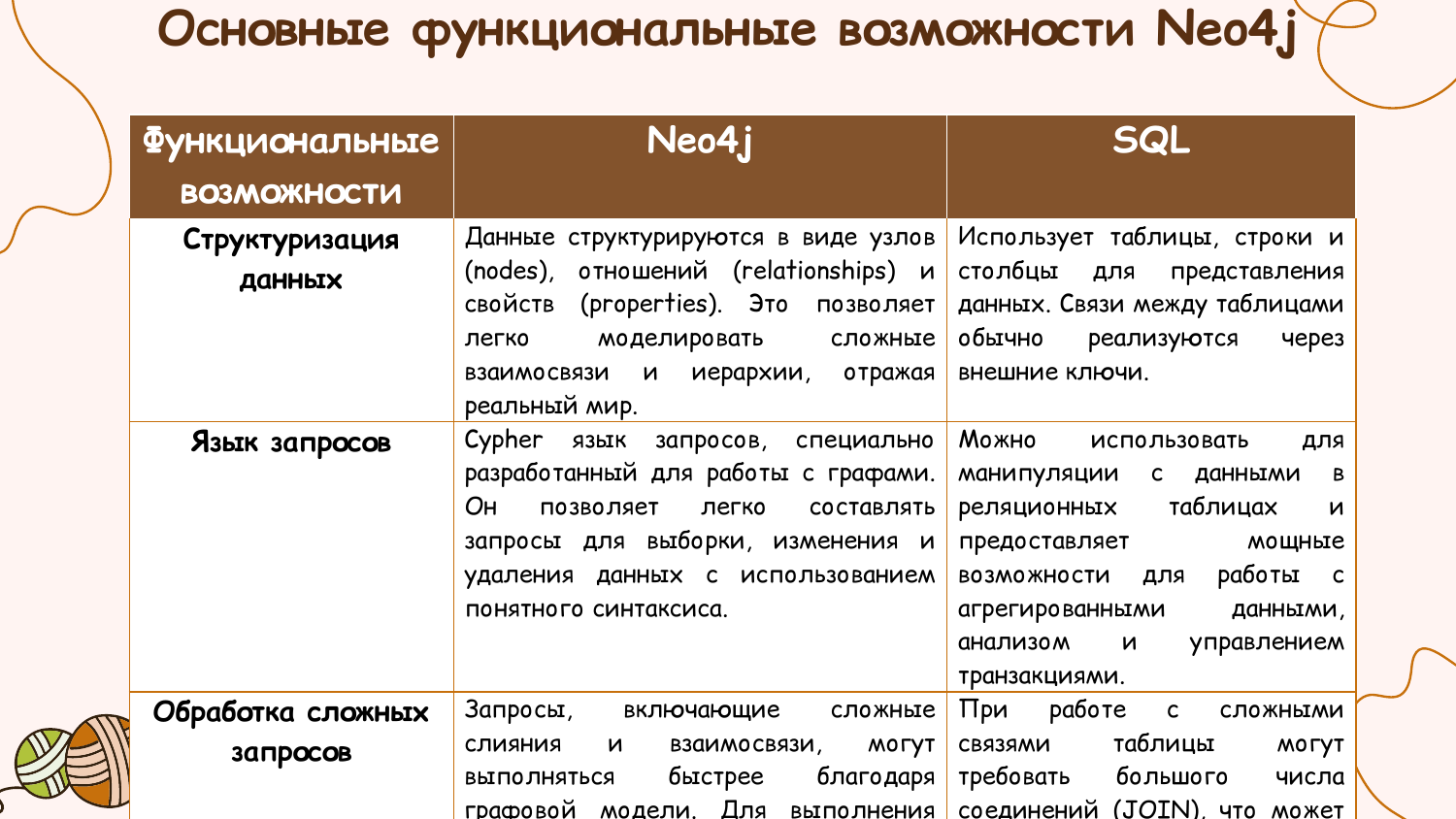

# Основные функциональные возможности Neo4j
| Функциональные возможности | Neo4j | SQL |
| --- | --- | --- |
| Структуризация данных | Данные структурируются в виде узлов (nodes), отношений (relationships) и свойств (properties). Это позволяет легко моделировать сложные взаимосвязи и иерархии, отражая реальный мир. | Использует таблицы, строки и столбцы для представления данных. Связи между таблицами обычно реализуются через внешние ключи. |
| Язык запросов | Cypher язык запросов, специально разработанный для работы с графами. Он позволяет легко составлять запросы для выборки, изменения и удаления данных с использованием понятного синтаксиса. | Можно использовать для манипуляции с данными в реляционных таблицах и предоставляет мощные возможности для работы с агрегированными данными, анализом и управлением транзакциями. |
| Обработка сложных запросов | Запросы, включающие сложные слияния и взаимосвязи, могут выполняться быстрее благодаря графовой модели. Для выполнения поиска по графу используются алгоритмы графового поиска. | При работе с сложными связями таблицы могут требовать большого числа соединений (JOIN), что может привести к снижению производительности. |